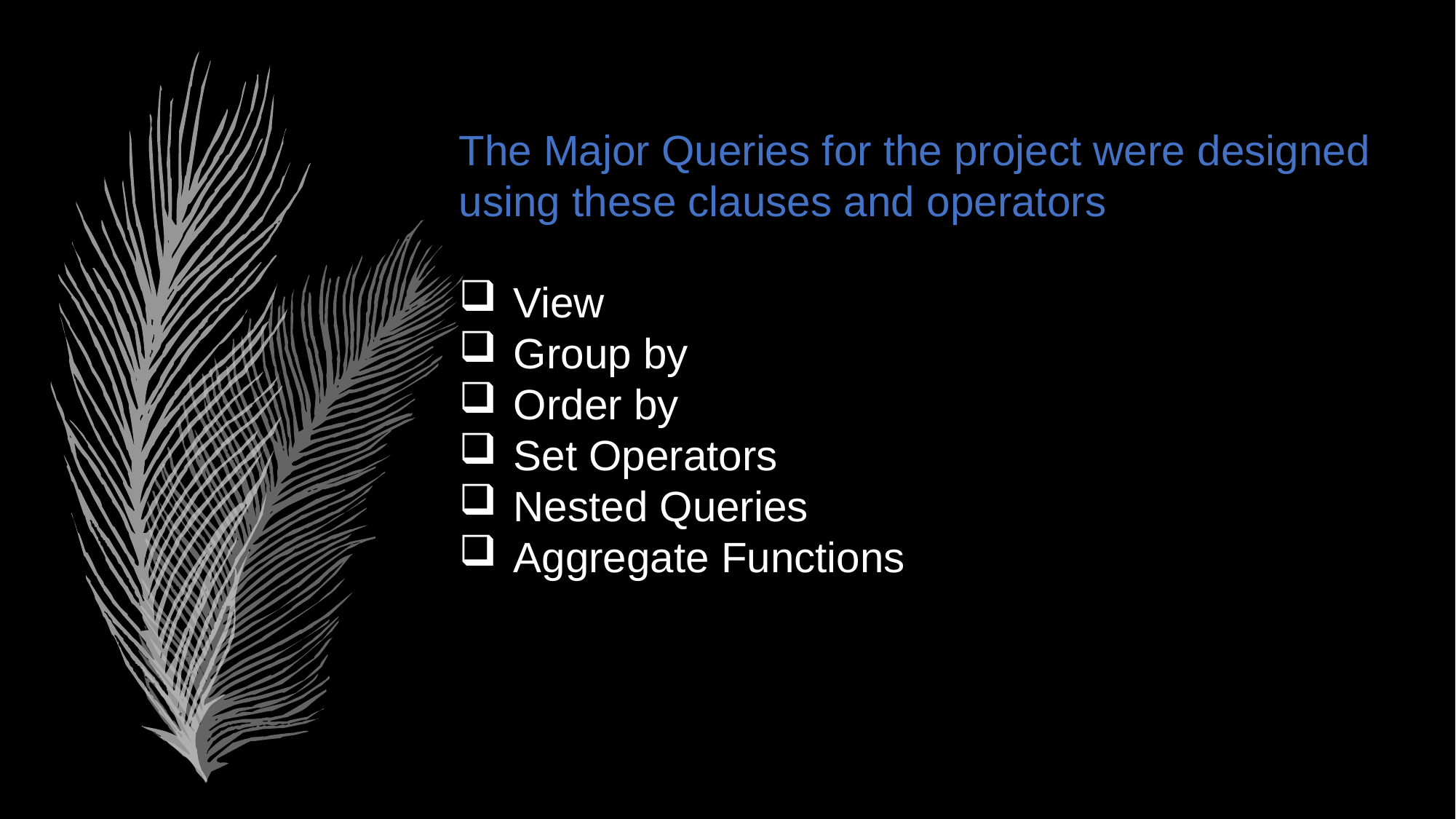

The Major Queries for the project were designed using these clauses and operators

View
Group by
Order by
Set Operators
Nested Queries
Aggregate Functions